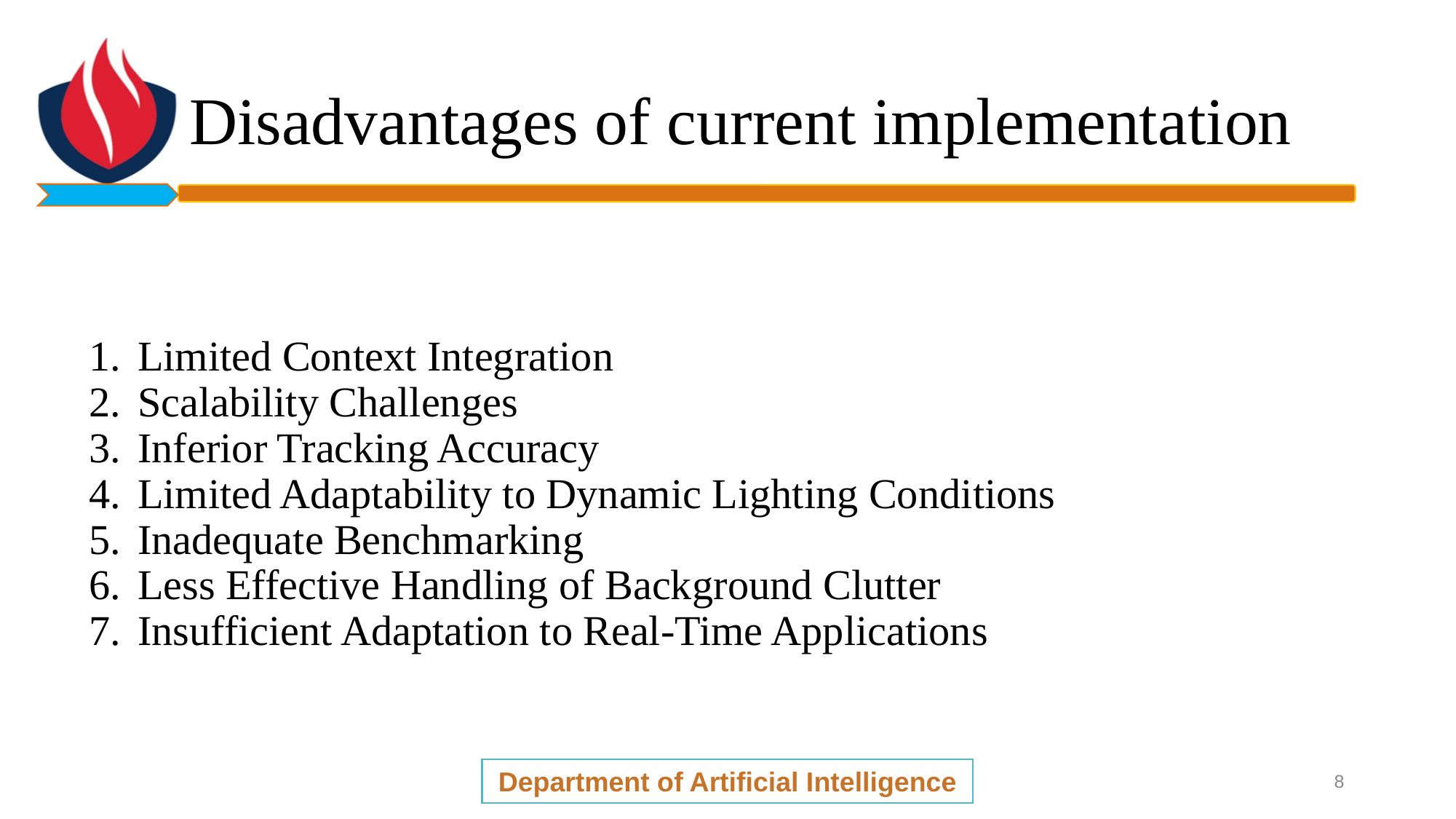

# Disadvantages of current implementation
Limited Context Integration
Scalability Challenges
Inferior Tracking Accuracy
Limited Adaptability to Dynamic Lighting Conditions
Inadequate Benchmarking
Less Effective Handling of Background Clutter
Insufficient Adaptation to Real-Time Applications
Department of Artificial Intelligence
8